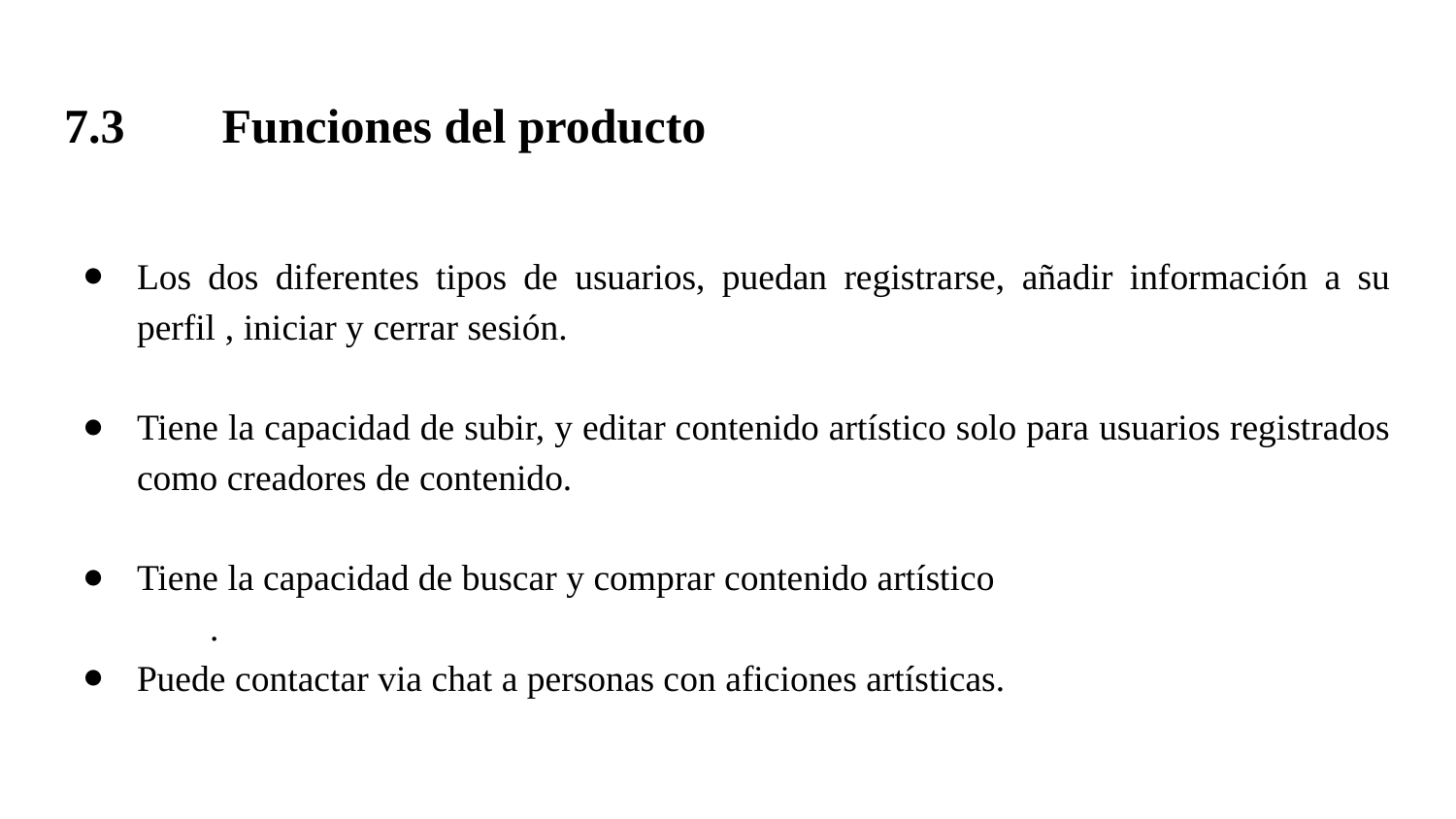

# 7.3        Funciones del producto
Los dos diferentes tipos de usuarios, puedan registrarse, añadir información a su perfil , iniciar y cerrar sesión.

Tiene la capacidad de subir, y editar contenido artístico solo para usuarios registrados como creadores de contenido.

Tiene la capacidad de buscar y comprar contenido artístico
.
Puede contactar via chat a personas con aficiones artísticas.